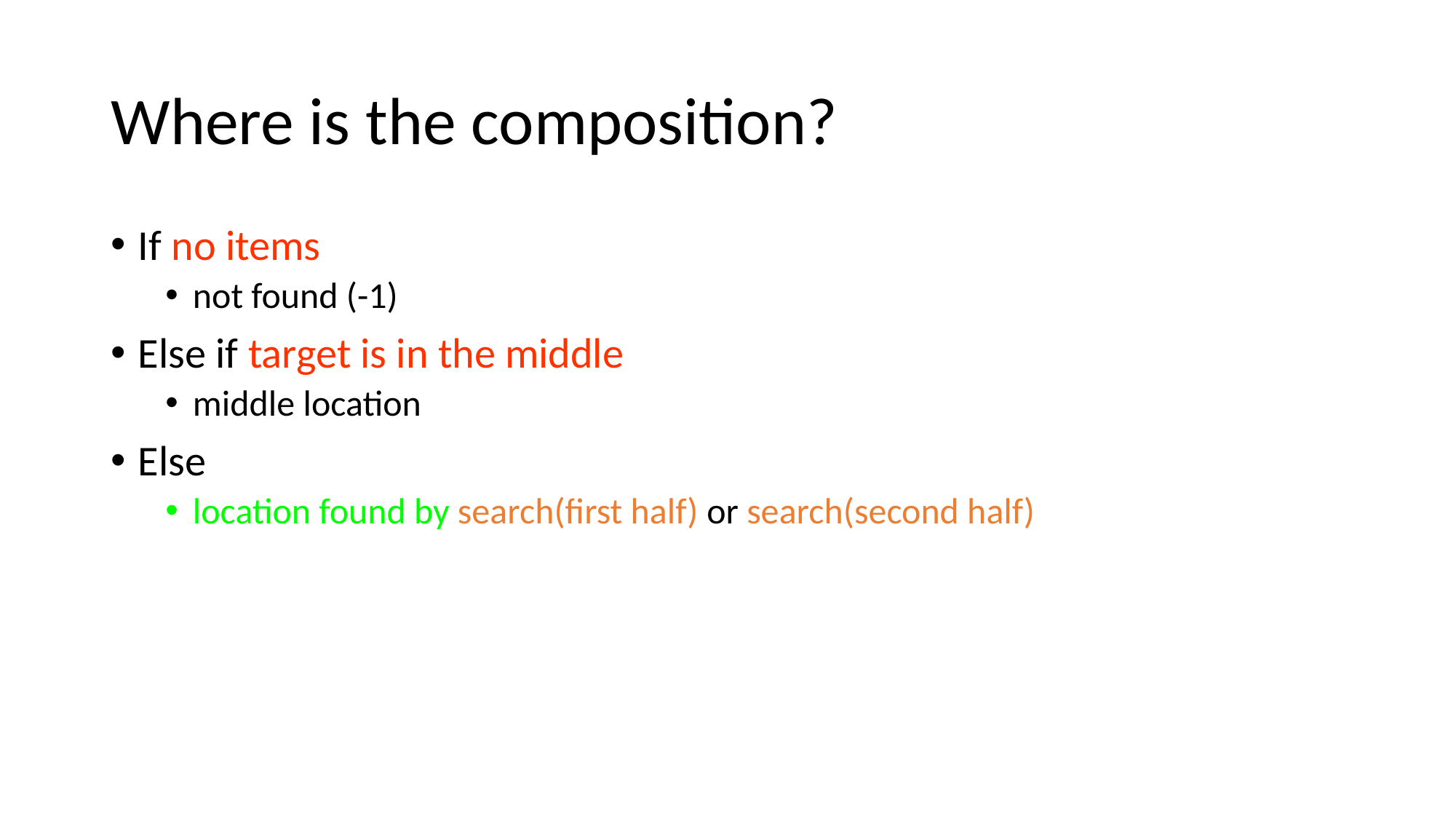

# Where is the composition?
If no items
not found (-1)
Else if target is in the middle
middle location
Else
location found by search(first half) or search(second half)